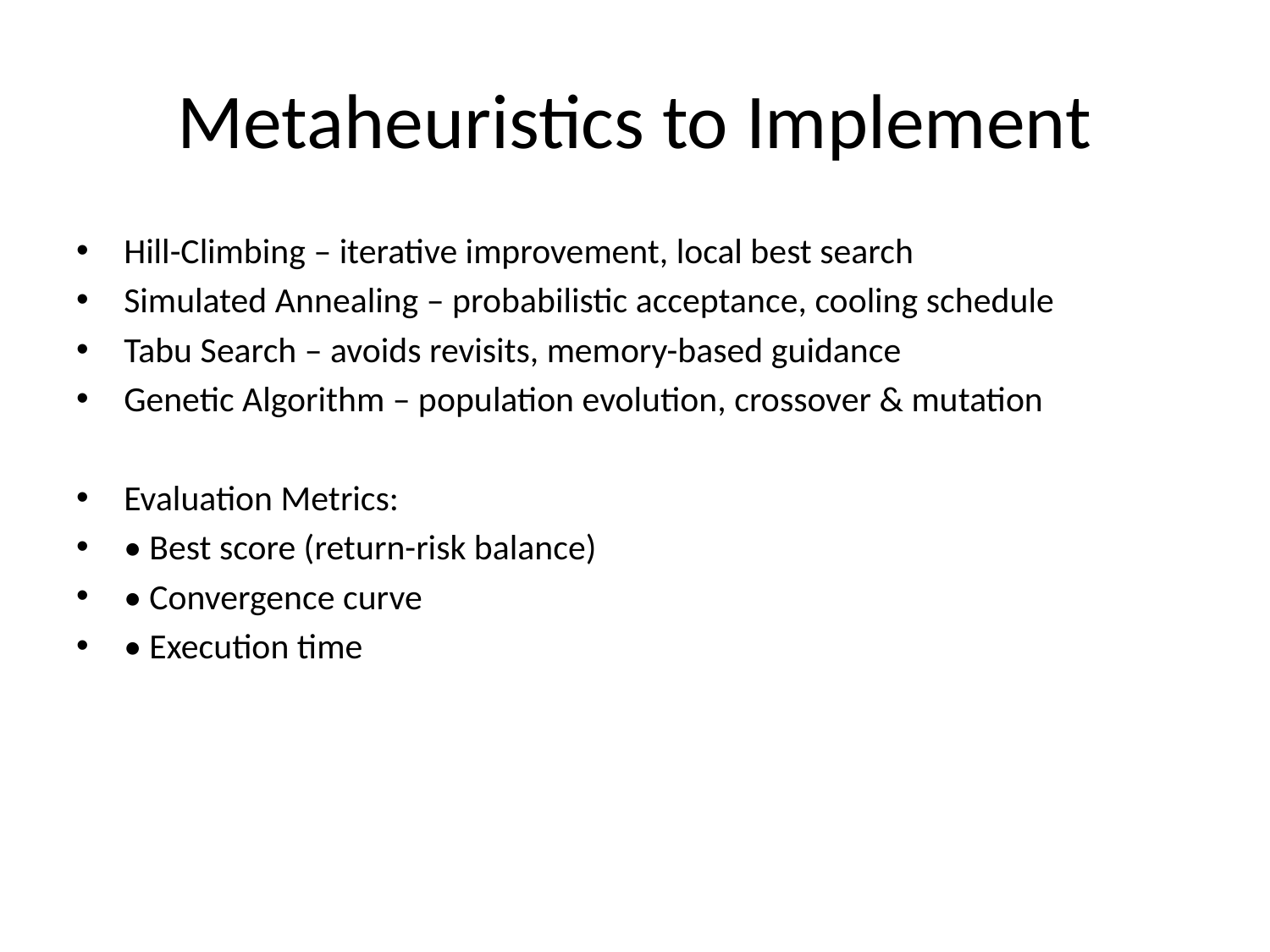

# Metaheuristics to Implement
Hill-Climbing – iterative improvement, local best search
Simulated Annealing – probabilistic acceptance, cooling schedule
Tabu Search – avoids revisits, memory-based guidance
Genetic Algorithm – population evolution, crossover & mutation

Evaluation Metrics:
• Best score (return-risk balance)
• Convergence curve
• Execution time